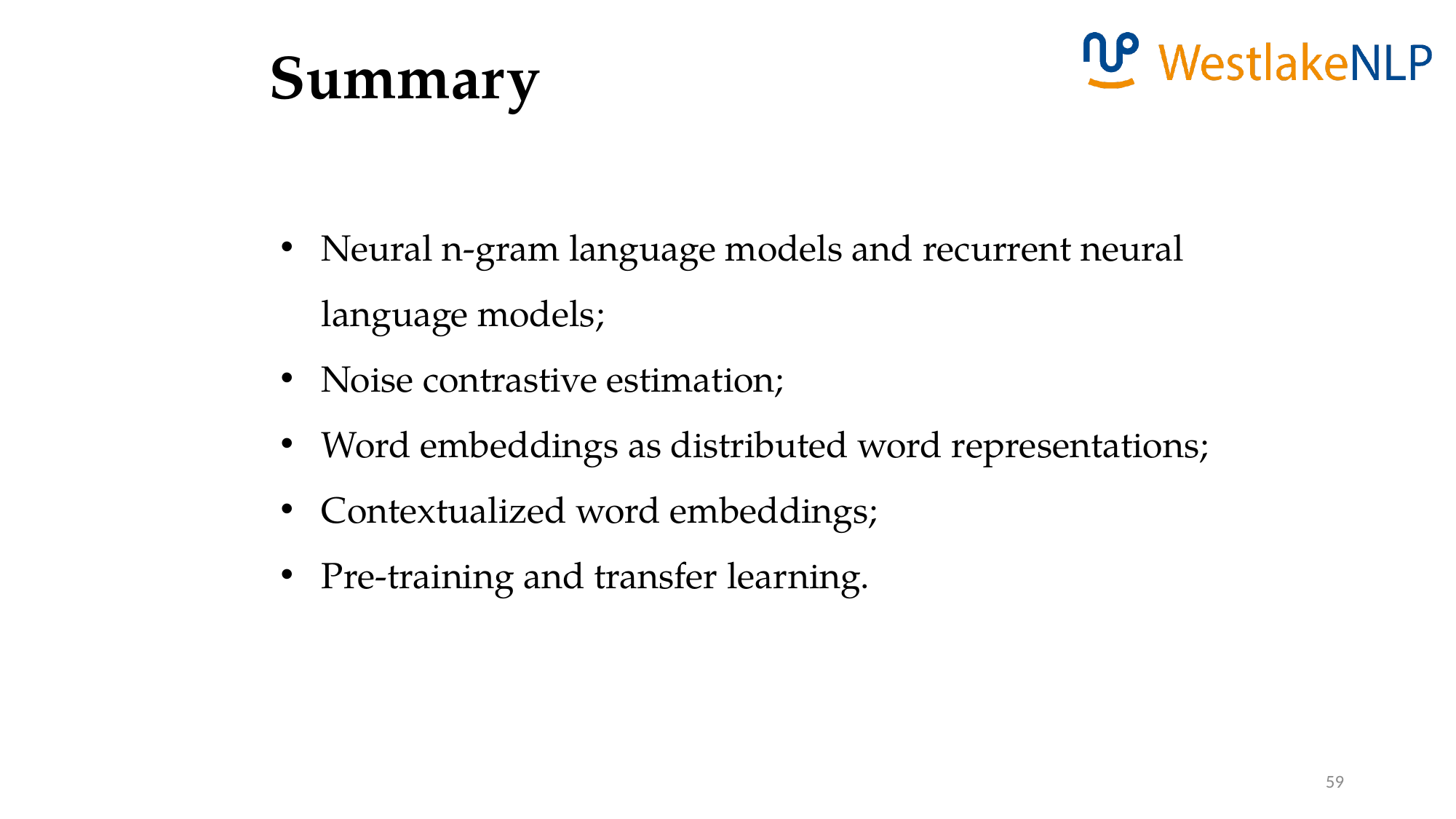

Summary
Neural n-gram language models and recurrent neural language models;
Noise contrastive estimation;
Word embeddings as distributed word representations;
Contextualized word embeddings;
Pre-training and transfer learning.
59